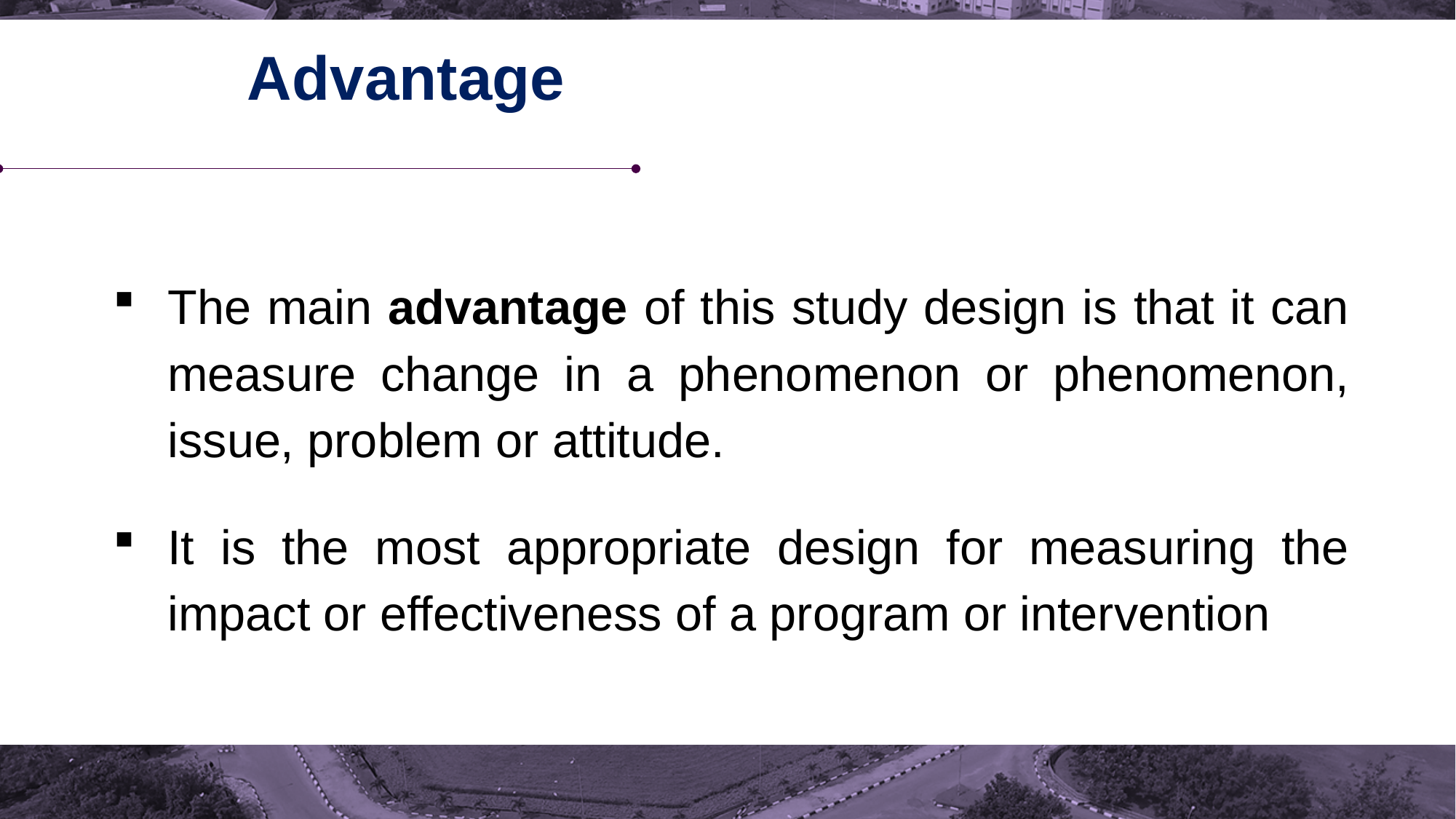

# Advantage
The main advantage of this study design is that it can measure change in a phenomenon or phenomenon, issue, problem or attitude.

It is the most appropriate design for measuring the impact or effectiveness of a program or intervention